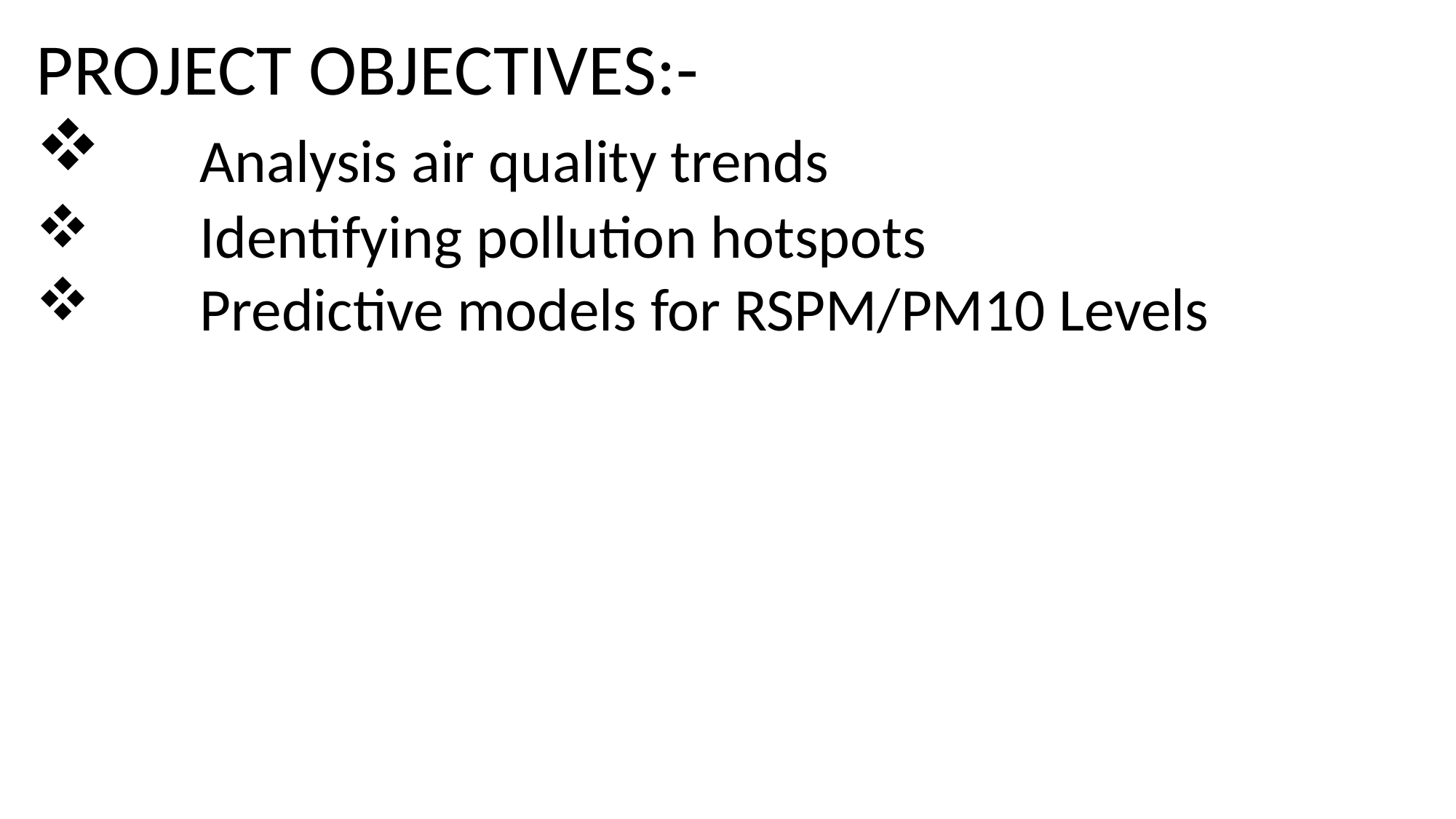

PROJECT OBJECTIVES:-
     Analysis air quality trends
      Identifying pollution hotspots
      Predictive models for RSPM/PM10 Levels